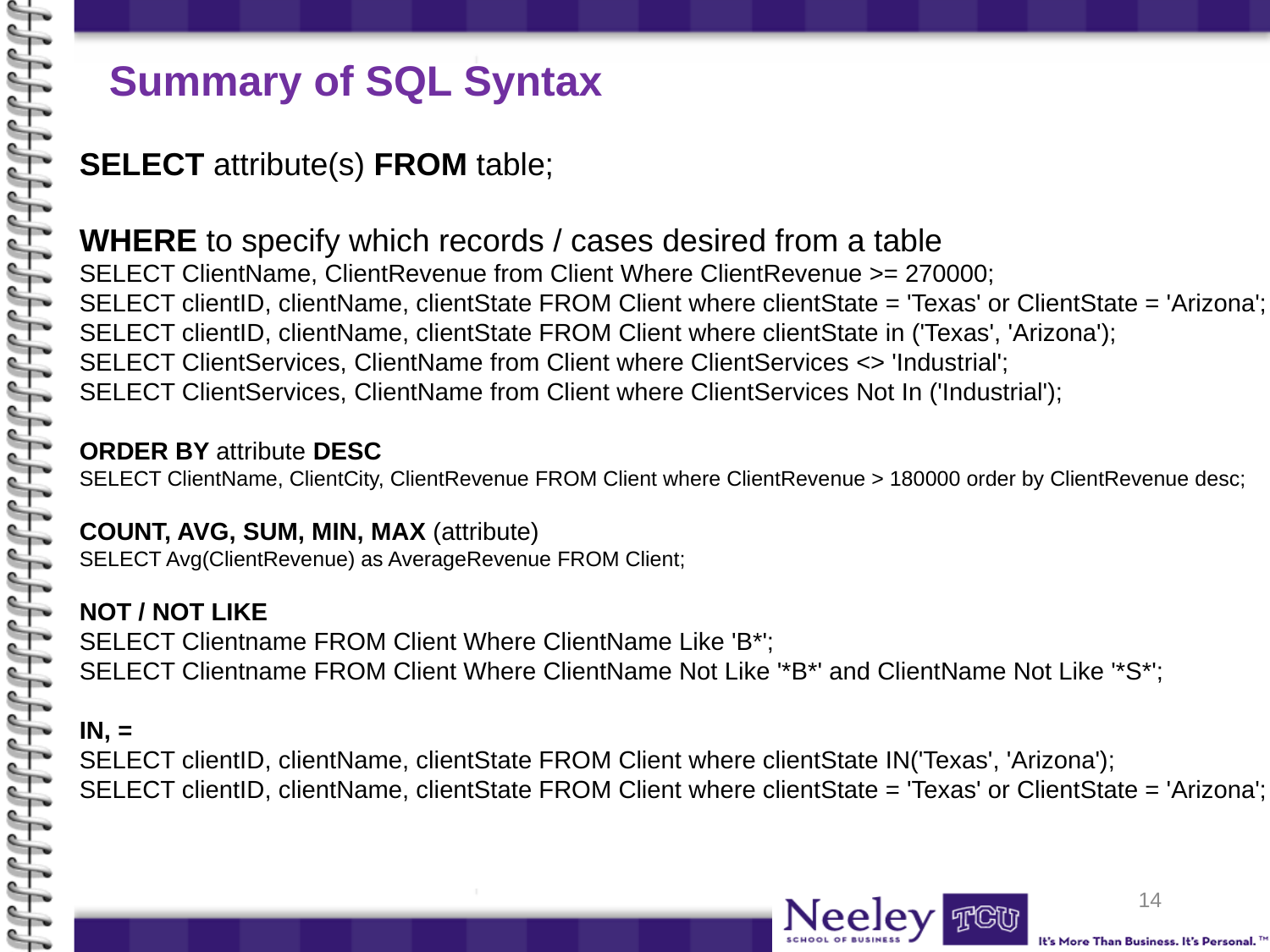

# Summary of SQL Syntax
SELECT attribute(s) FROM table;

WHERE to specify which records / cases desired from a table
SELECT ClientName, ClientRevenue from Client Where ClientRevenue >= 270000;
SELECT clientID, clientName, clientState FROM Client where clientState = 'Texas' or ClientState = 'Arizona';
SELECT clientID, clientName, clientState FROM Client where clientState in ('Texas', 'Arizona');
SELECT ClientServices, ClientName from Client where ClientServices <> 'Industrial';
SELECT ClientServices, ClientName from Client where ClientServices Not In ('Industrial');

ORDER BY attribute DESC
SELECT ClientName, ClientCity, ClientRevenue FROM Client where ClientRevenue > 180000 order by ClientRevenue desc;

COUNT, AVG, SUM, MIN, MAX (attribute)
SELECT Avg(ClientRevenue) as AverageRevenue FROM Client;

NOT / NOT LIKE
SELECT Clientname FROM Client Where ClientName Like 'B*';
SELECT Clientname FROM Client Where ClientName Not Like '*B*' and ClientName Not Like '*S*';

IN, =
SELECT clientID, clientName, clientState FROM Client where clientState IN('Texas', 'Arizona');
SELECT clientID, clientName, clientState FROM Client where clientState = 'Texas' or ClientState = 'Arizona';